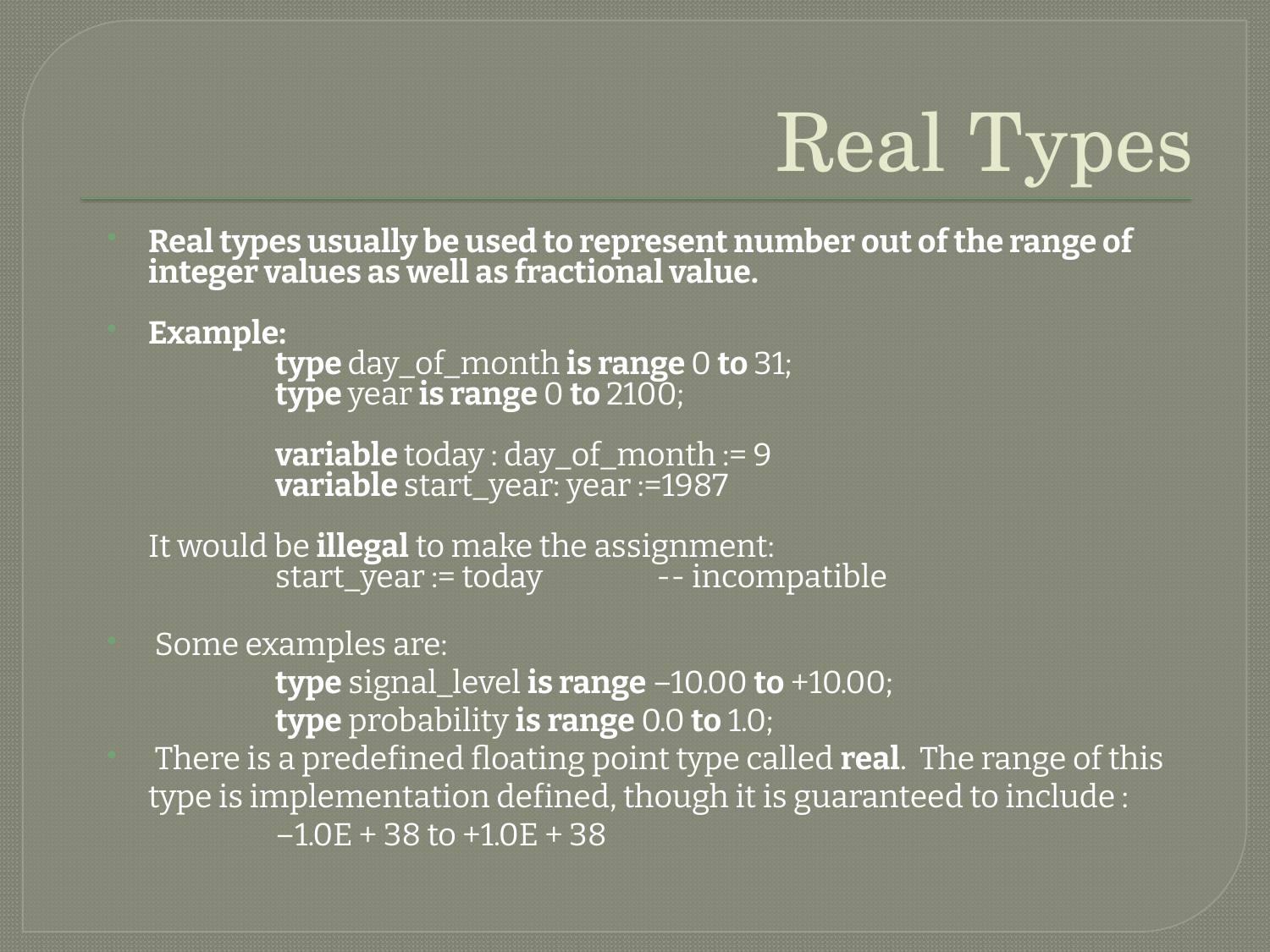

# Real Types
Real types usually be used to represent number out of the range of integer values as well as fractional value.

Example:
		type day_of_month is range 0 to 31;
		type year is range 0 to 2100;

		variable today : day_of_month := 9
		variable start_year: year :=1987

	It would be illegal to make the assignment:
		start_year := today	-- incompatible

 Some examples are:
		type signal_level is range –10.00 to +10.00;
		type probability is range 0.0 to 1.0;
 There is a predefined floating point type called real.  The range of this type is implementation defined, though it is guaranteed to include :
		–1.0E + 38 to +1.0E + 38